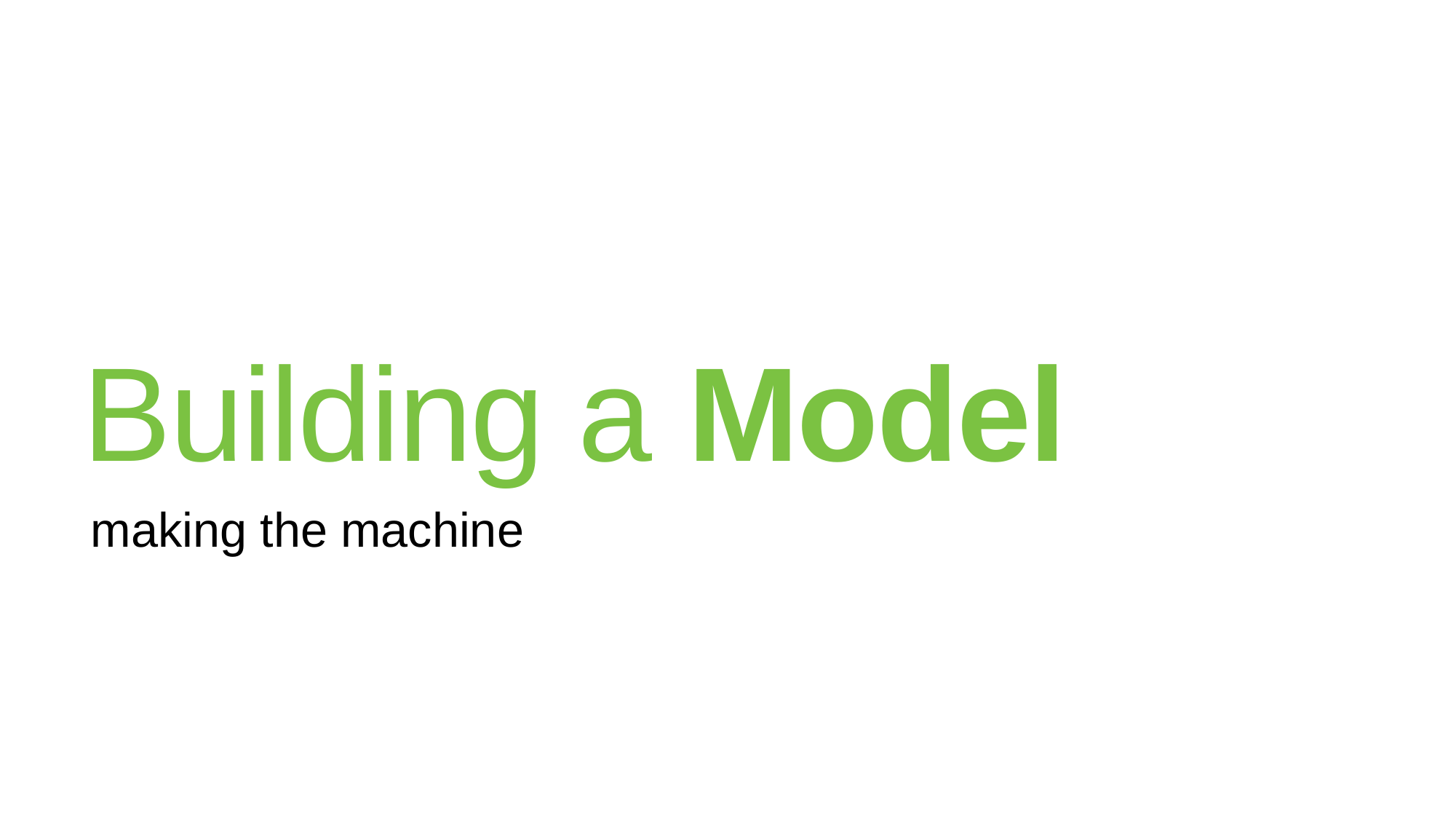

# Building a Model
making the machine